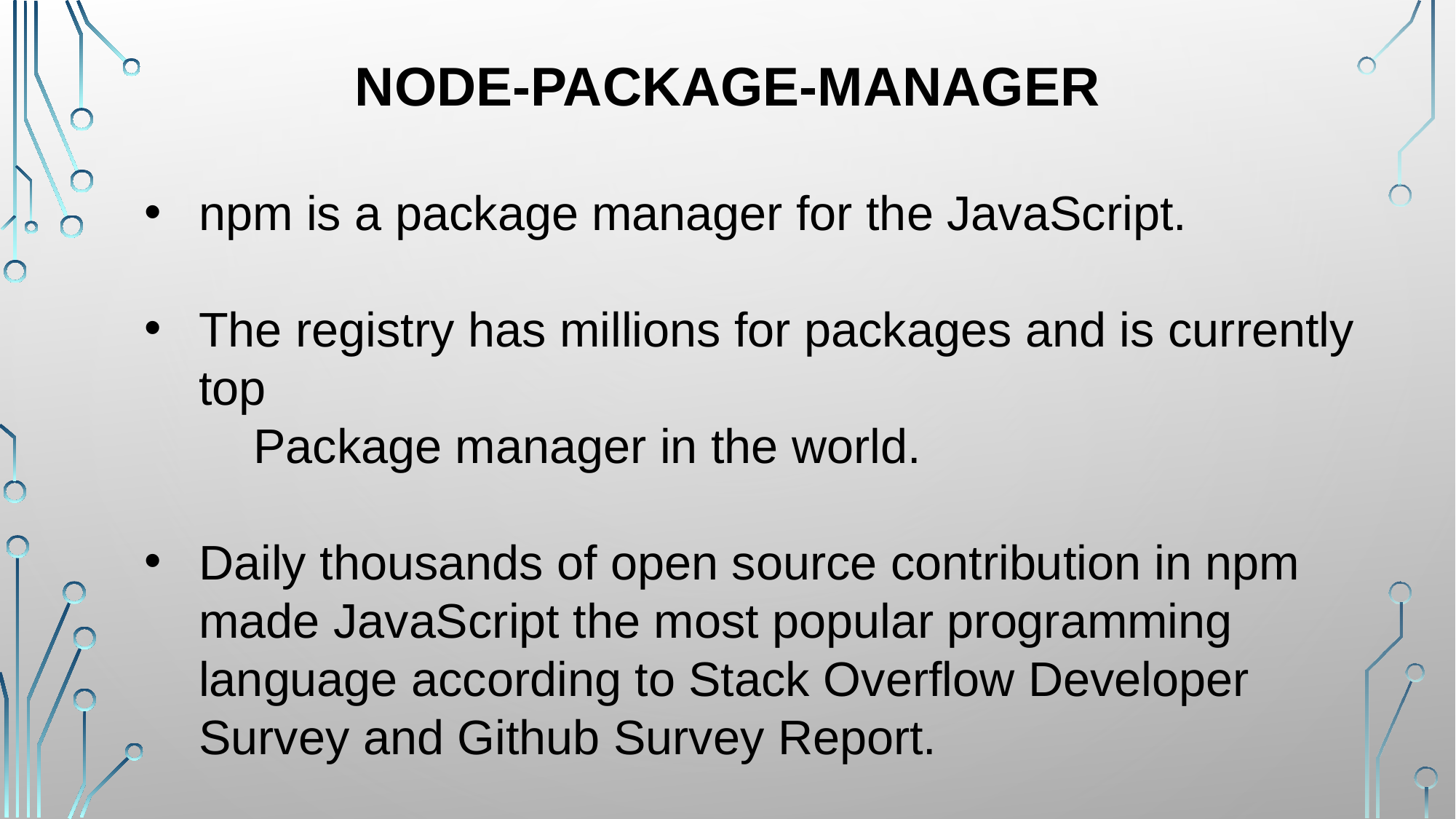

# Node-Package-Manager
npm is a package manager for the JavaScript.

The registry has millions for packages and is currently top
	Package manager in the world.

Daily thousands of open source contribution in npm made JavaScript the most popular programming language according to Stack Overflow Developer Survey and Github Survey Report.